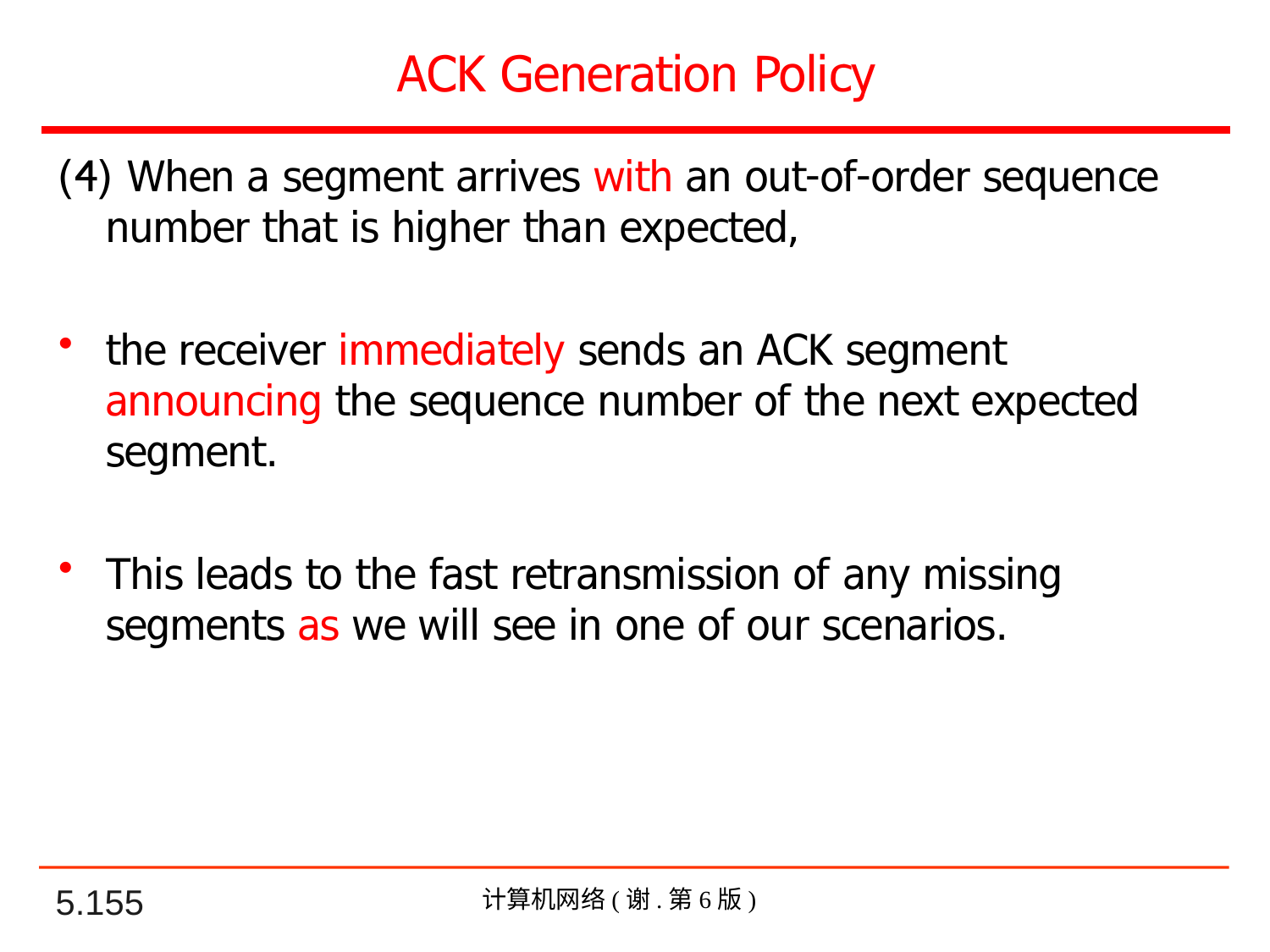

# ACK Generation Policy
(4) When a segment arrives with an out-of-order sequence number that is higher than expected,

the receiver immediately sends an ACK segment announcing the sequence number of the next expected segment.

This leads to the fast retransmission of any missing segments as we will see in one of our scenarios.